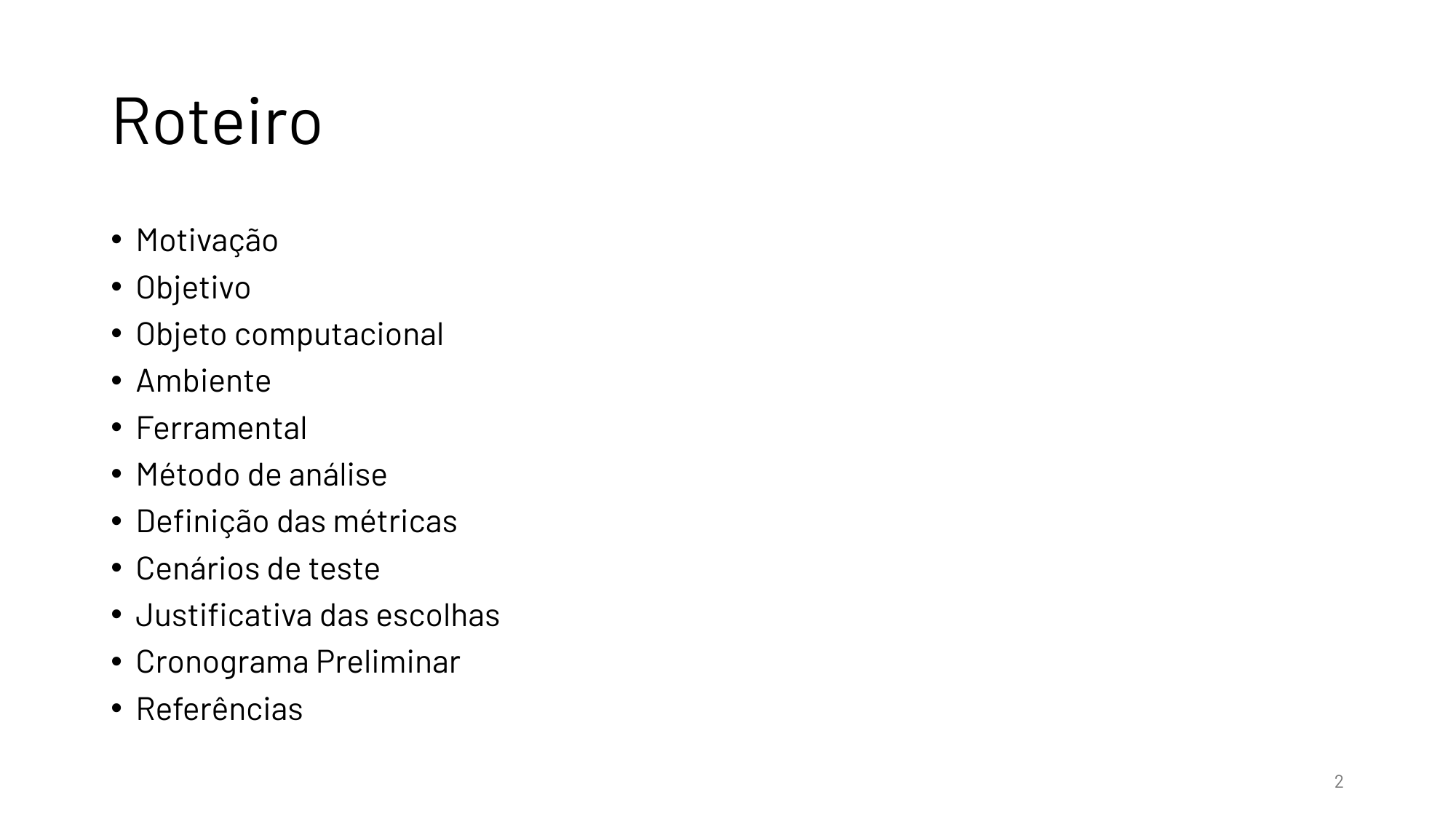

# Roteiro
Motivação
Objetivo
Objeto computacional
Ambiente
Ferramental
Método de análise
Definição das métricas
Cenários de teste
Justificativa das escolhas
Cronograma Preliminar
Referências
2